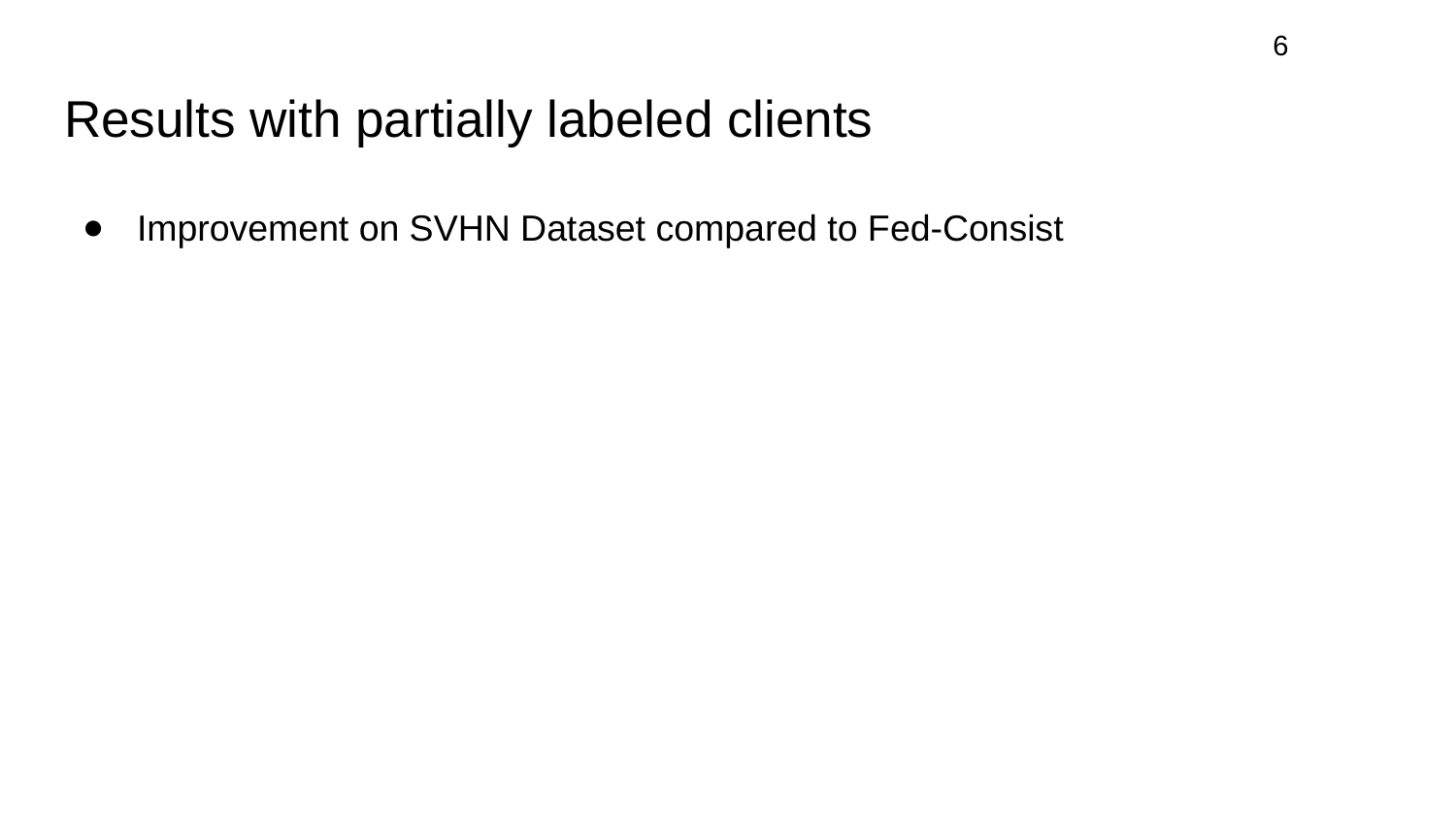

6
# Results with partially labeled clients
Improvement on SVHN Dataset compared to Fed-Consist